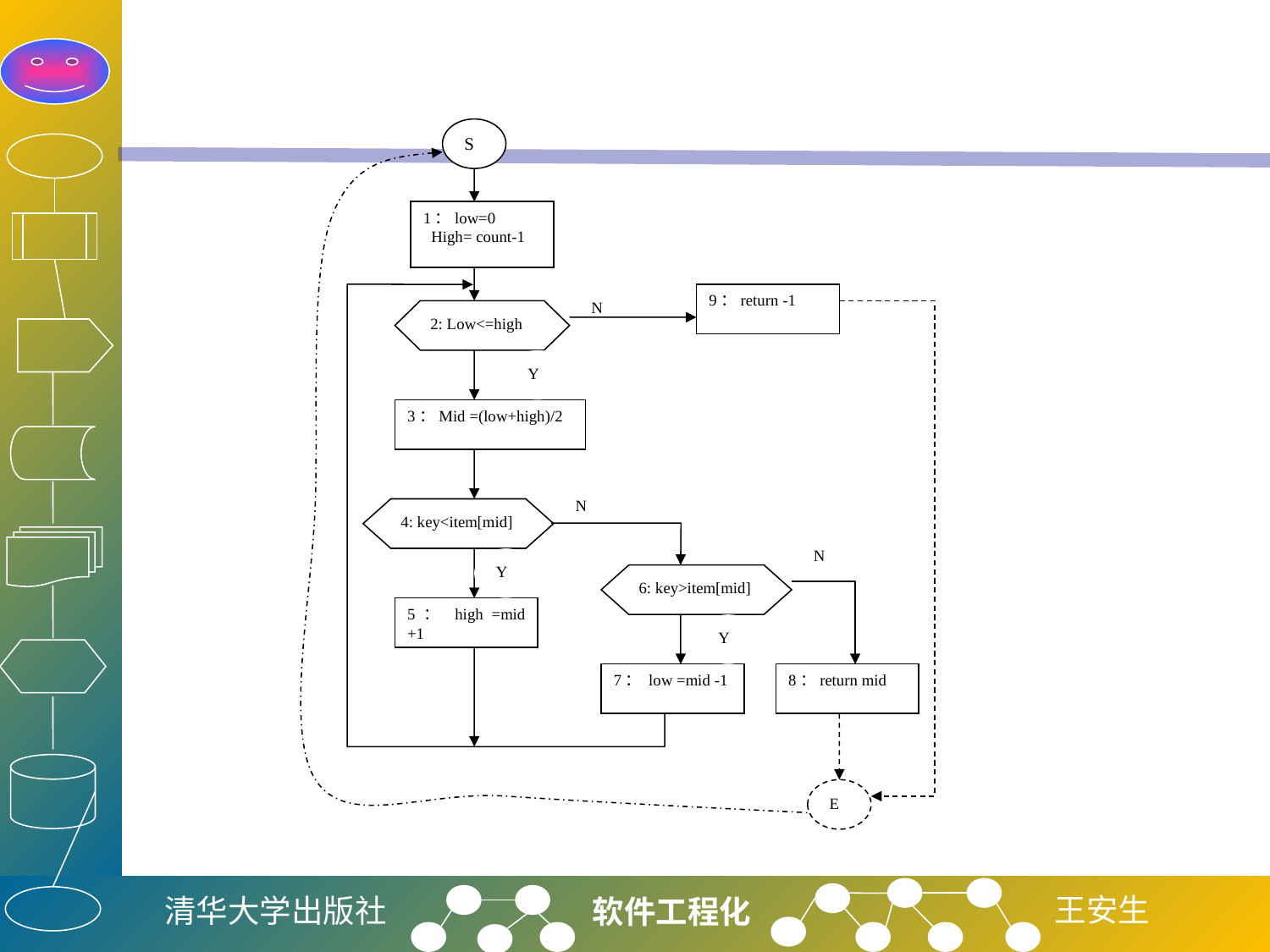

#

S

1：low=0
  High= count-1

N
9：return -1
2: Low<=high

Y
3：Mid =(low+high)/2

N
4: key<item[mid]

N

Y
6: key>item[mid]

5： high =mid +1

Y

7： low =mid -1
8：return mid

E